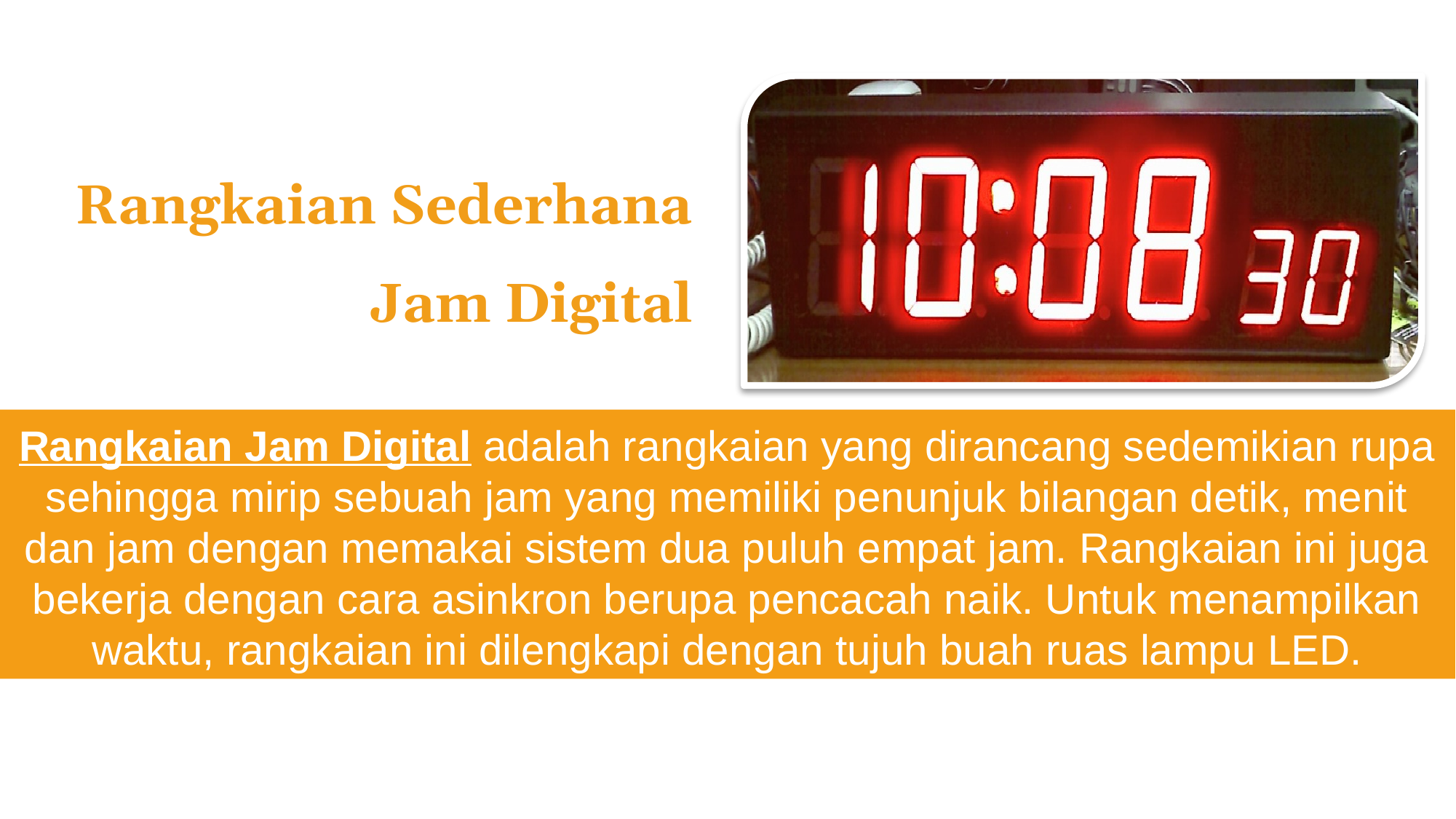

Rangkaian Sederhana
Jam Digital

Rangkaian Jam Digital adalah rangkaian yang dirancang sedemikian rupa sehingga mirip sebuah jam yang memiliki penunjuk bilangan detik, menit dan jam dengan memakai sistem dua puluh empat jam. Rangkaian ini juga bekerja dengan cara asinkron berupa pencacah naik. Untuk menampilkan waktu, rangkaian ini dilengkapi dengan tujuh buah ruas lampu LED.